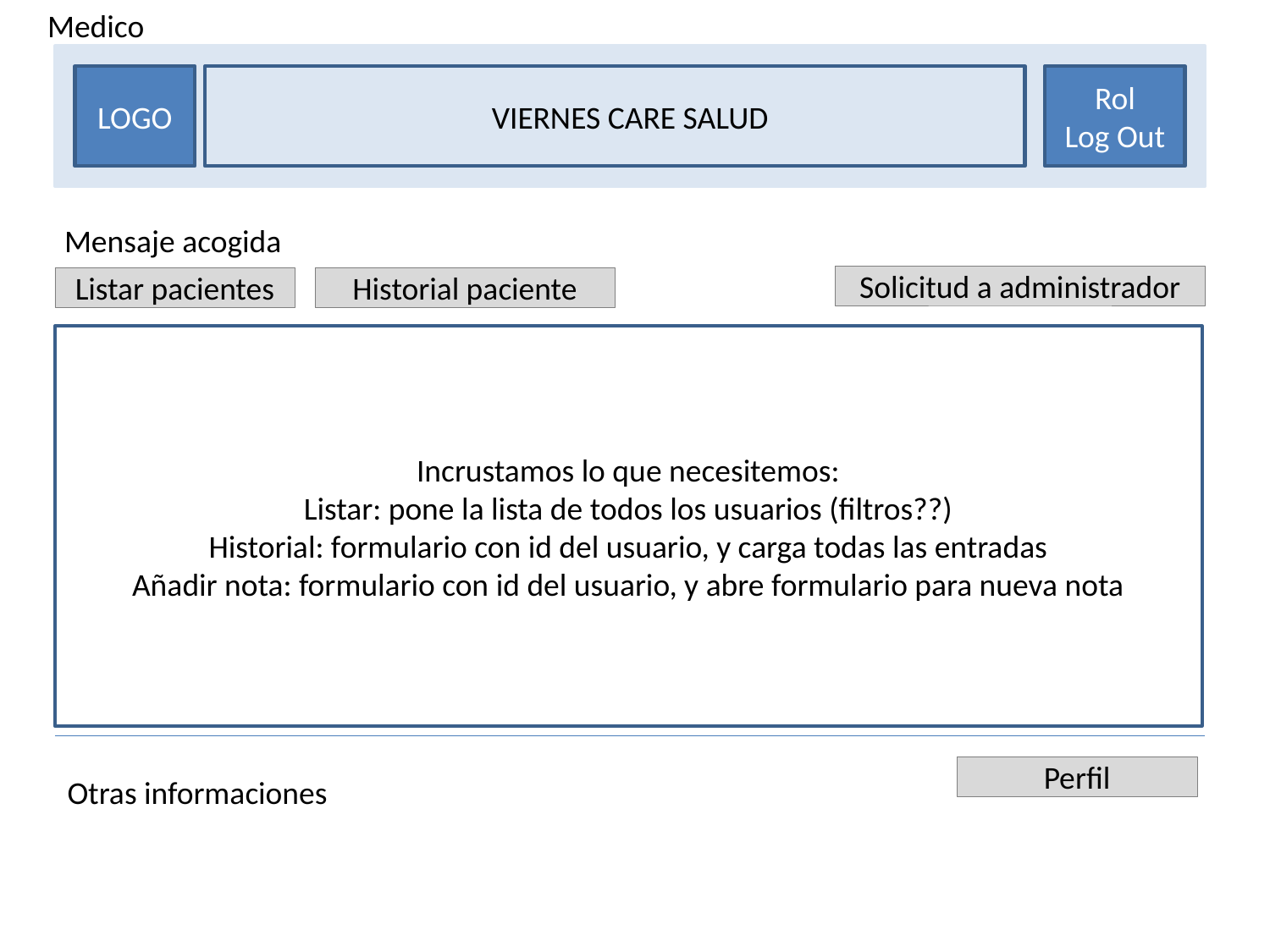

Medico
VIERNES CARE SALUD
LOGO

Rol
Log Out
Mensaje acogida
Solicitud a administrador
Listar pacientes
Historial paciente
Incrustamos lo que necesitemos:
Listar: pone la lista de todos los usuarios (filtros??)
Historial: formulario con id del usuario, y carga todas las entradas
Añadir nota: formulario con id del usuario, y abre formulario para nueva nota
Perfil
Otras informaciones